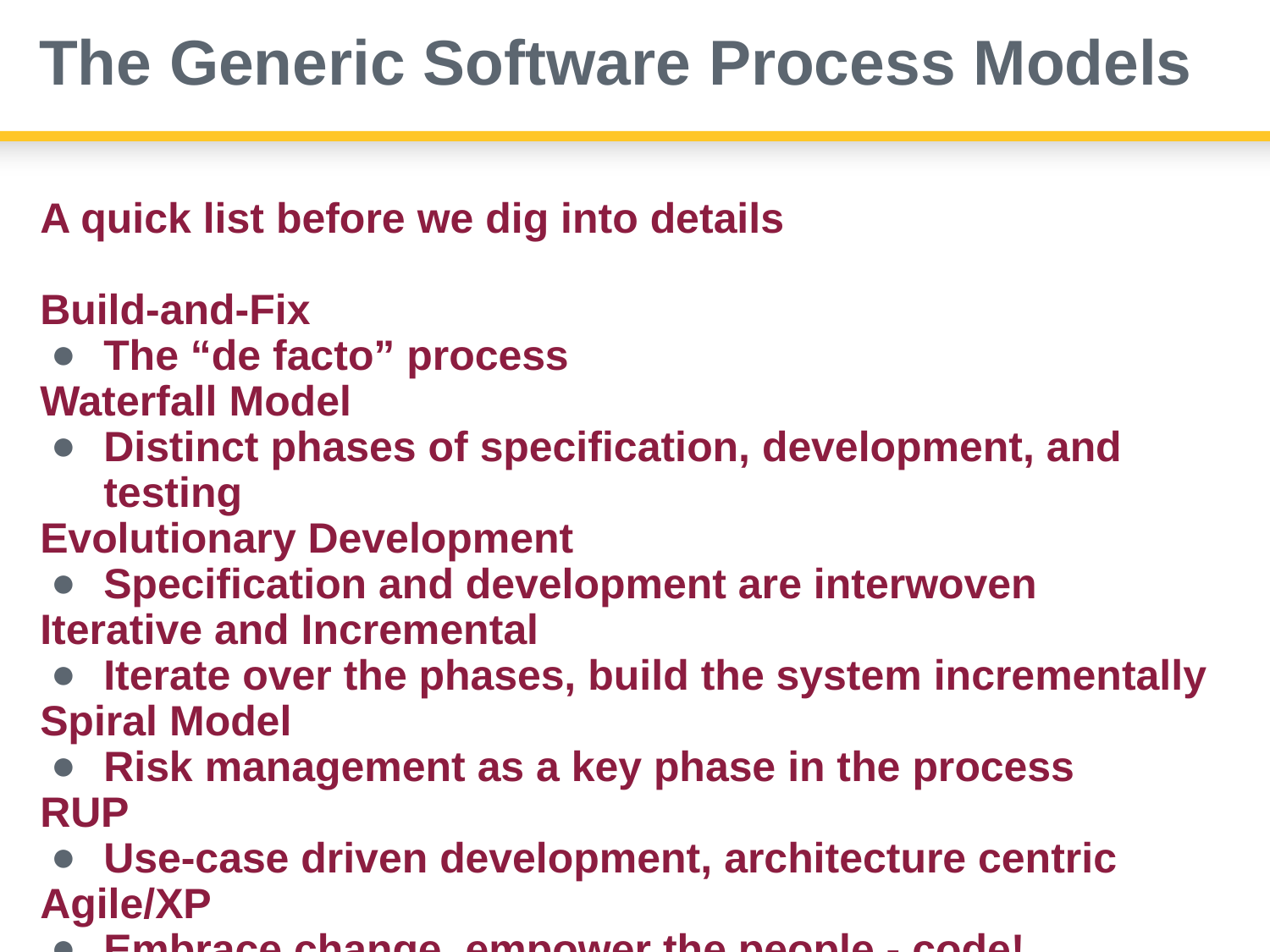

# The Generic Software Process Models
A quick list before we dig into details

Build-and-Fix
The “de facto” process
Waterfall Model
Distinct phases of specification, development, and testing
Evolutionary Development
Specification and development are interwoven
Iterative and Incremental
Iterate over the phases, build the system incrementally
Spiral Model
Risk management as a key phase in the process
RUP
Use-case driven development, architecture centric
Agile/XP
Embrace change, empower the people - code!